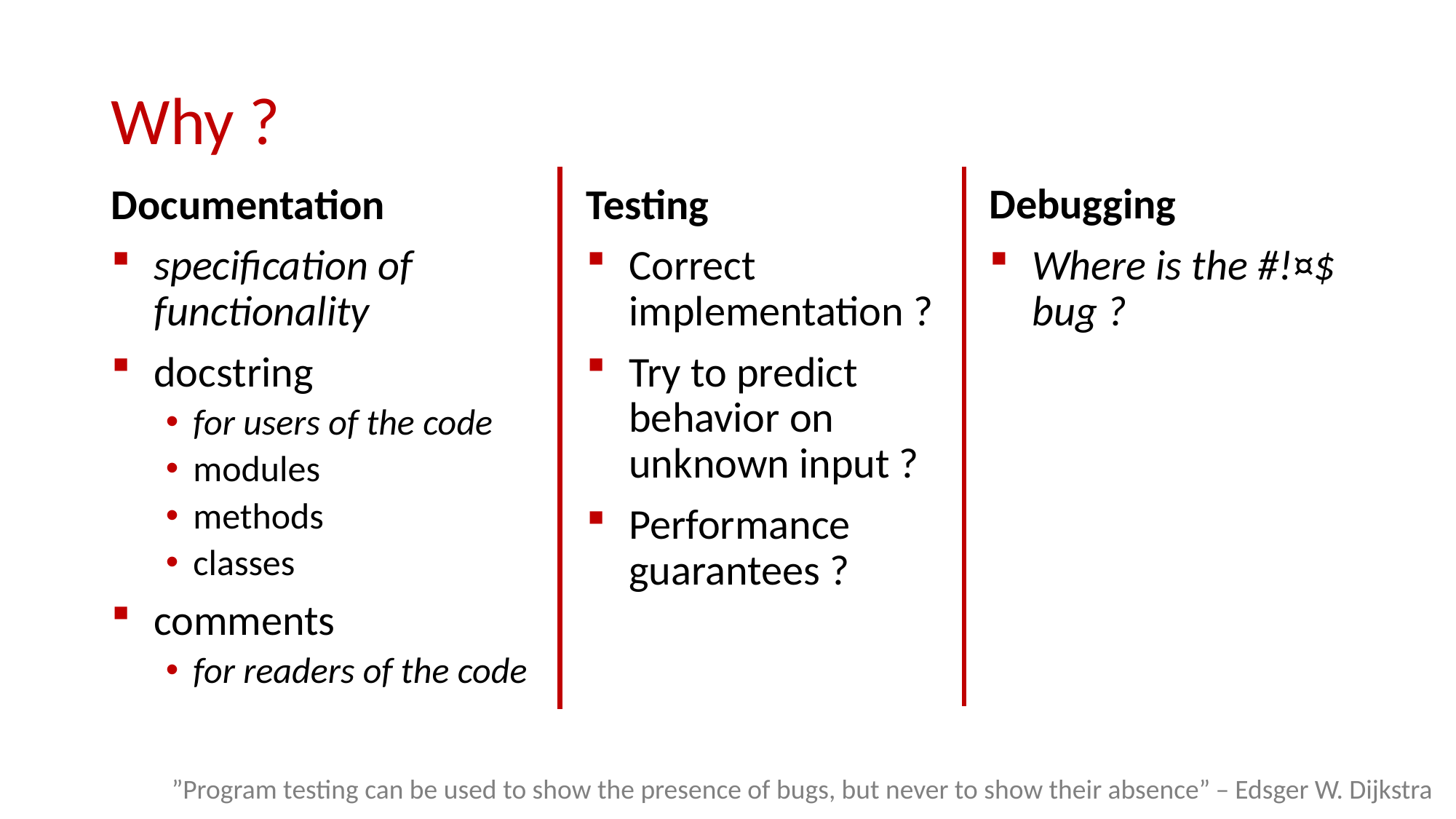

# Why ?
Documentation
specification of functionality
docstring
for users of the code
modules
methods
classes
comments
for readers of the code
Testing
Correct implementation ?
Try to predict behavior on unknown input ?
Performance guarantees ?

Debugging
Where is the #!¤$ bug ?
”Program testing can be used to show the presence of bugs, but never to show their absence”  ̶  Edsger W. Dijkstra